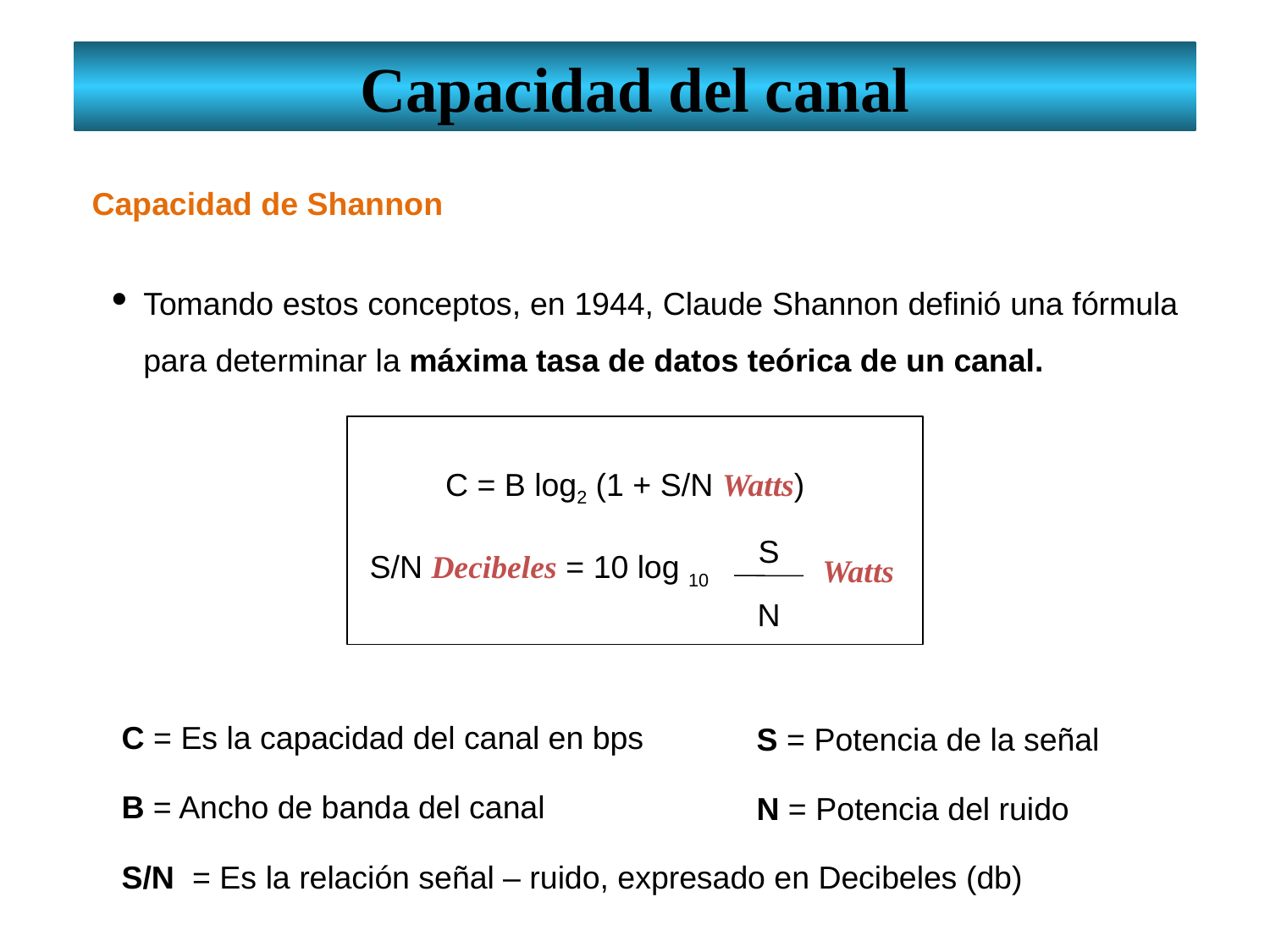

Capacidad del canal
Capacidad de Shannon
Tomando estos conceptos, en 1944, Claude Shannon definió una fórmula para determinar la máxima tasa de datos teórica de un canal.

C = B log2 (1 + S/N Watts)

S/N Decibeles = 10 log 10

S
N
Watts
C = Es la capacidad del canal en bps
S = Potencia de la señal
B = Ancho de banda del canal
N = Potencia del ruido
S/N  = Es la relación señal – ruido, expresado en Decibeles (db)